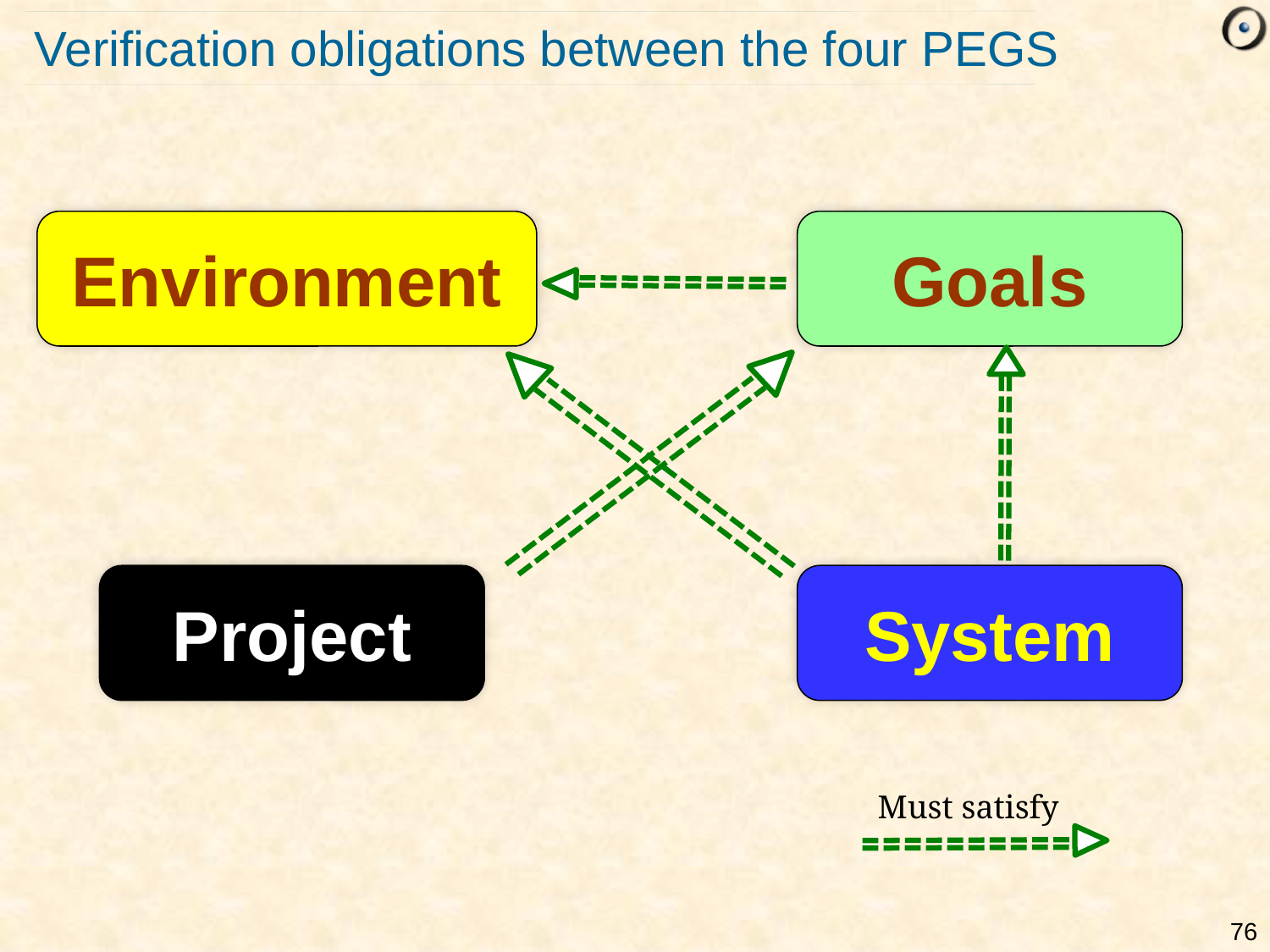

# Verification obligations between the four PEGS

Environment
Goals

Project
System
Must satisfy